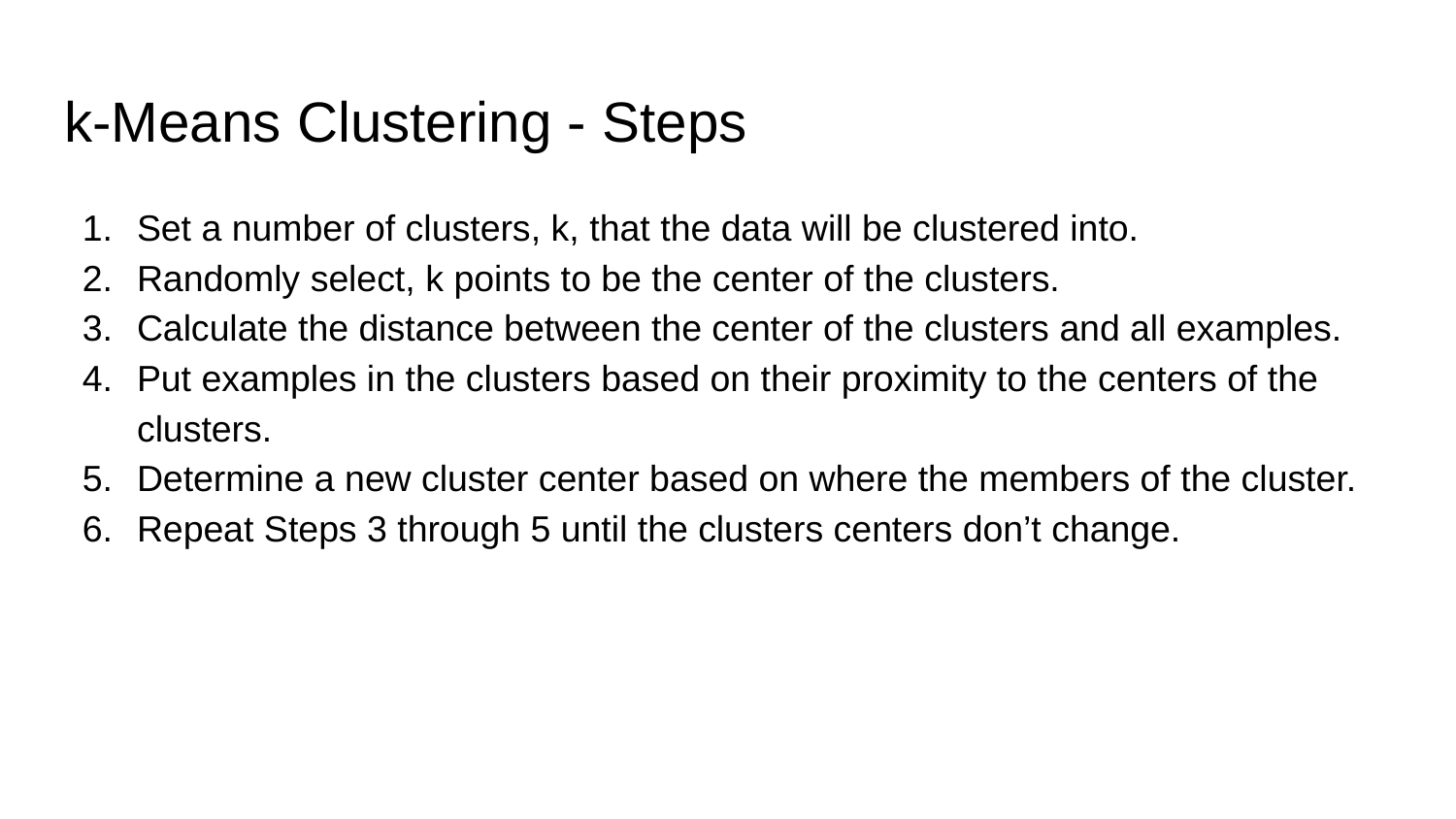

# k-Means Clustering - Steps
Set a number of clusters, k, that the data will be clustered into.
Randomly select, k points to be the center of the clusters.
Calculate the distance between the center of the clusters and all examples.
Put examples in the clusters based on their proximity to the centers of the clusters.
Determine a new cluster center based on where the members of the cluster.
Repeat Steps 3 through 5 until the clusters centers don’t change.